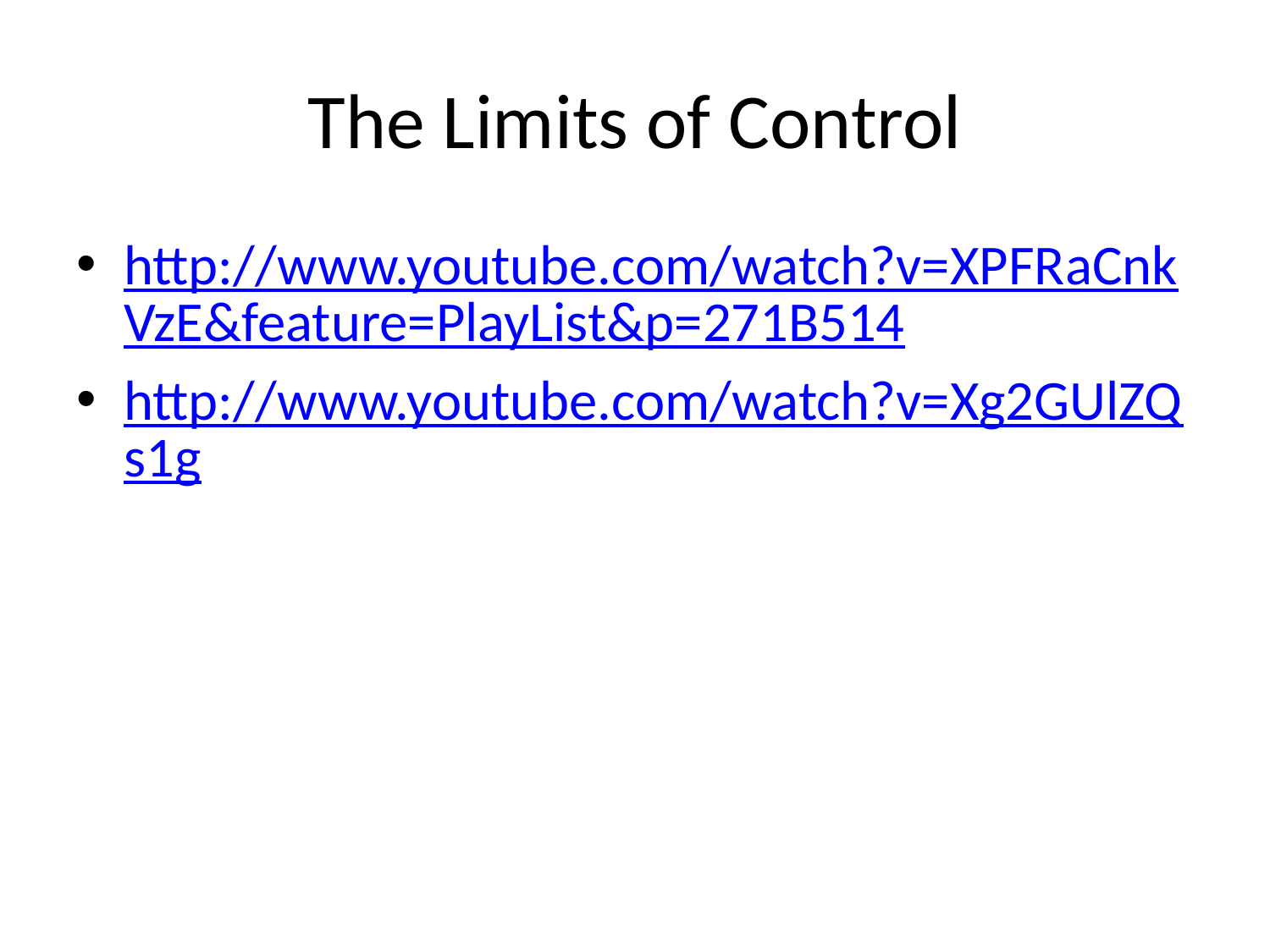

# The Limits of Control
http://www.youtube.com/watch?v=XPFRaCnkVzE&feature=PlayList&p=271B514
http://www.youtube.com/watch?v=Xg2GUlZQs1g